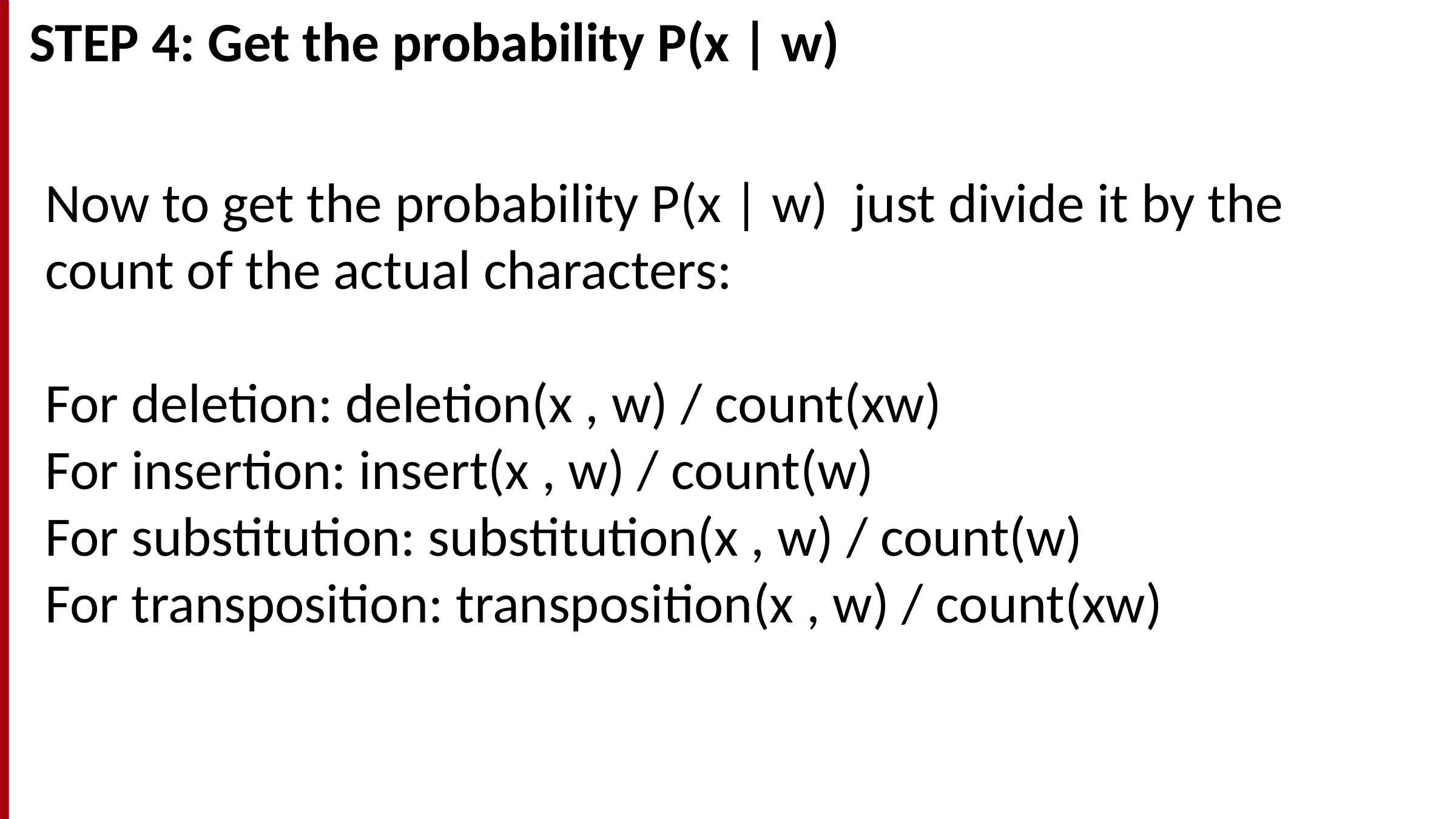

STEP 4: Get the probability P(x | w)
Now to get the probability P(x | w)  just divide it by the count of the actual characters:

For deletion: deletion(x , w) / count(xw)
For insertion: insert(x , w) / count(w)
For substitution: substitution(x , w) / count(w)
For transposition: transposition(x , w) / count(xw)